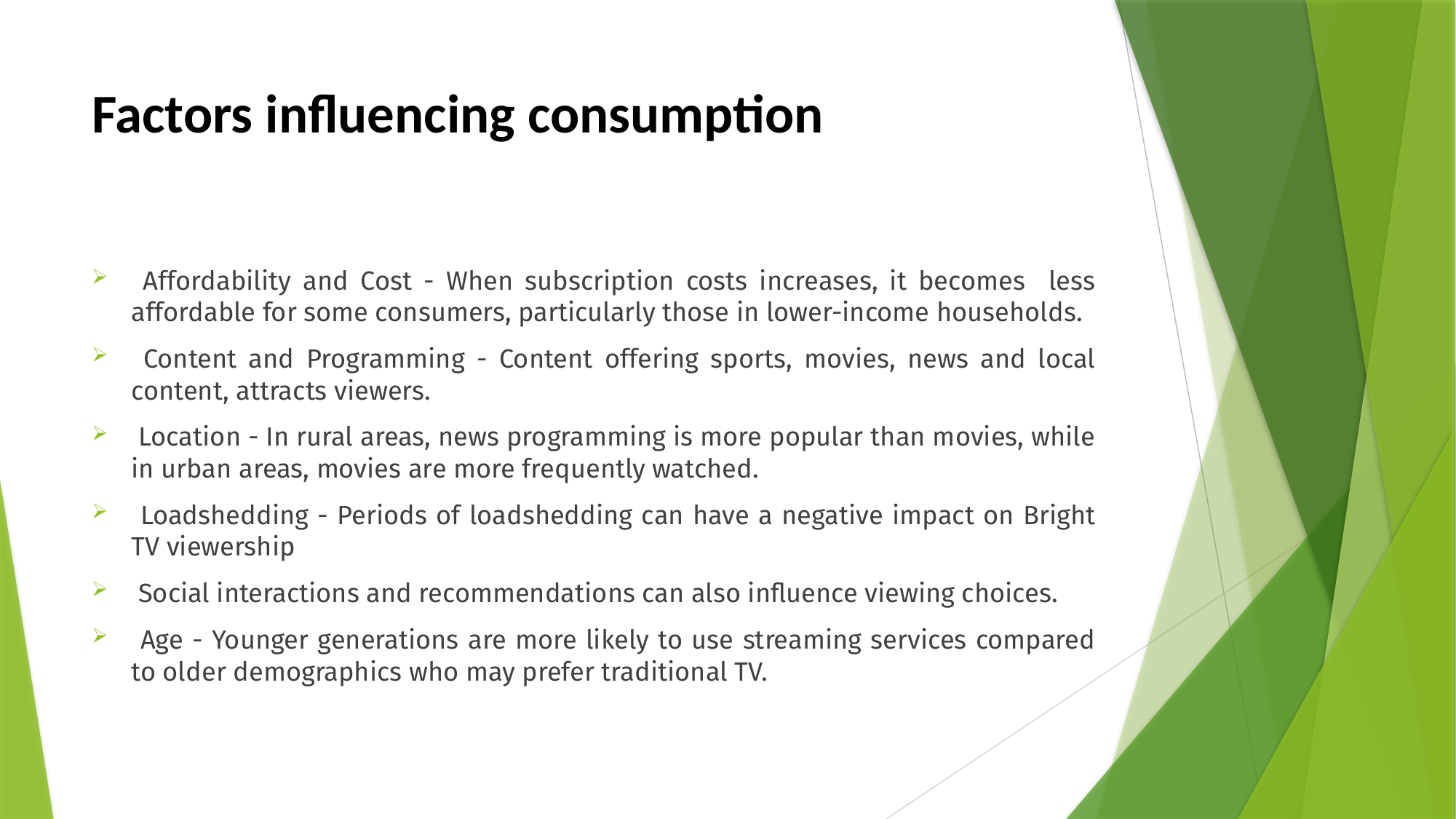

# Factors influencing consumption
 Affordability and Cost - When subscription costs increases, it becomes  less affordable for some consumers, particularly those in lower-income households.
 Content and Programming - Content offering sports, movies, news and local content, attracts viewers.
 Location - In rural areas, news programming is more popular than movies, while in urban areas, movies are more frequently watched.
 Loadshedding - Periods of loadshedding can have a negative impact on Bright TV viewership
 Social interactions and recommendations can also influence viewing choices.
 Age - Younger generations are more likely to use streaming services compared to older demographics who may prefer traditional TV.